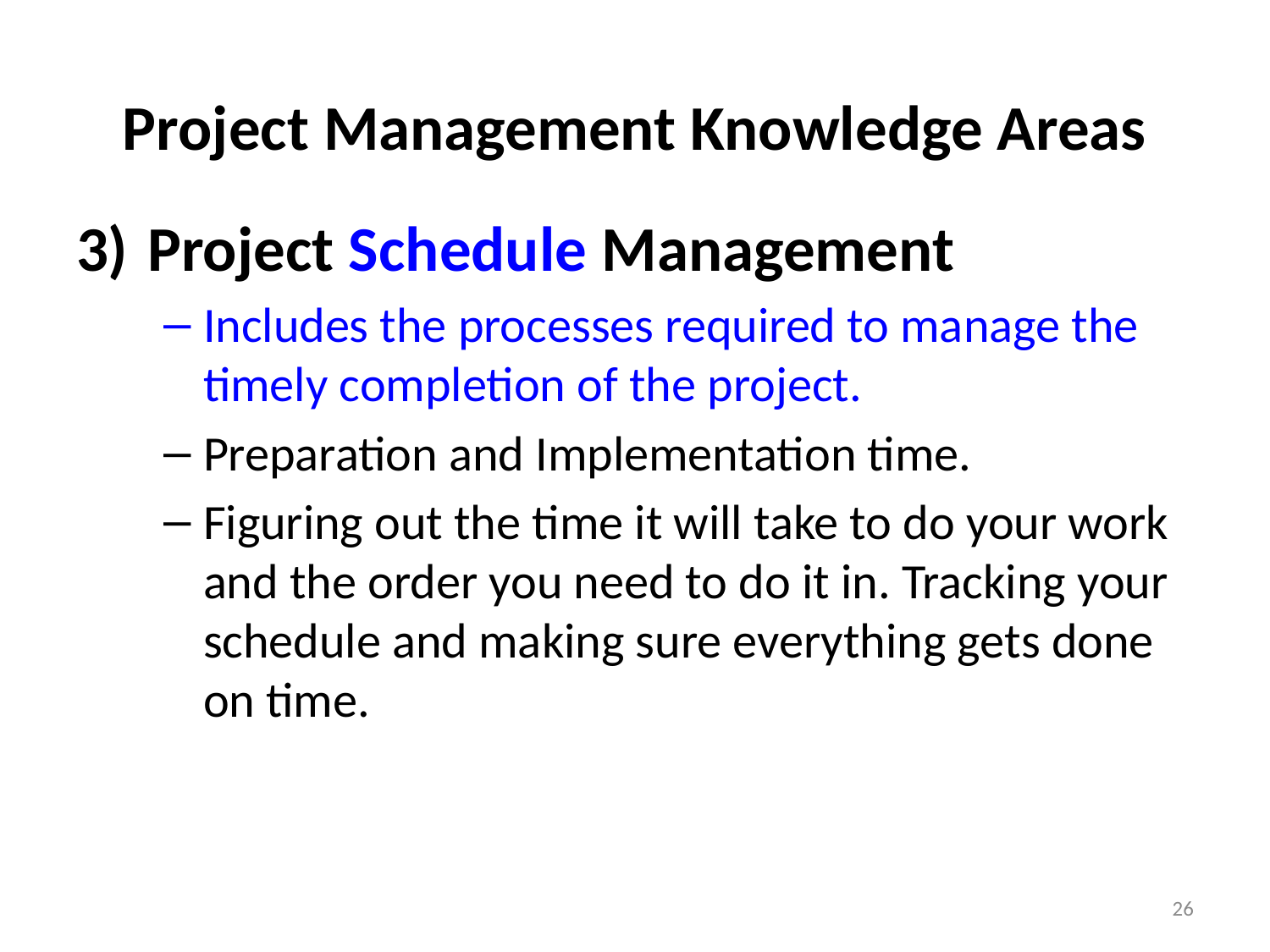

# Project Management Knowledge Areas
Project Schedule Management
Includes the processes required to manage the timely completion of the project.
Preparation and Implementation time.
Figuring out the time it will take to do your work and the order you need to do it in. Tracking your schedule and making sure everything gets done on time.
26